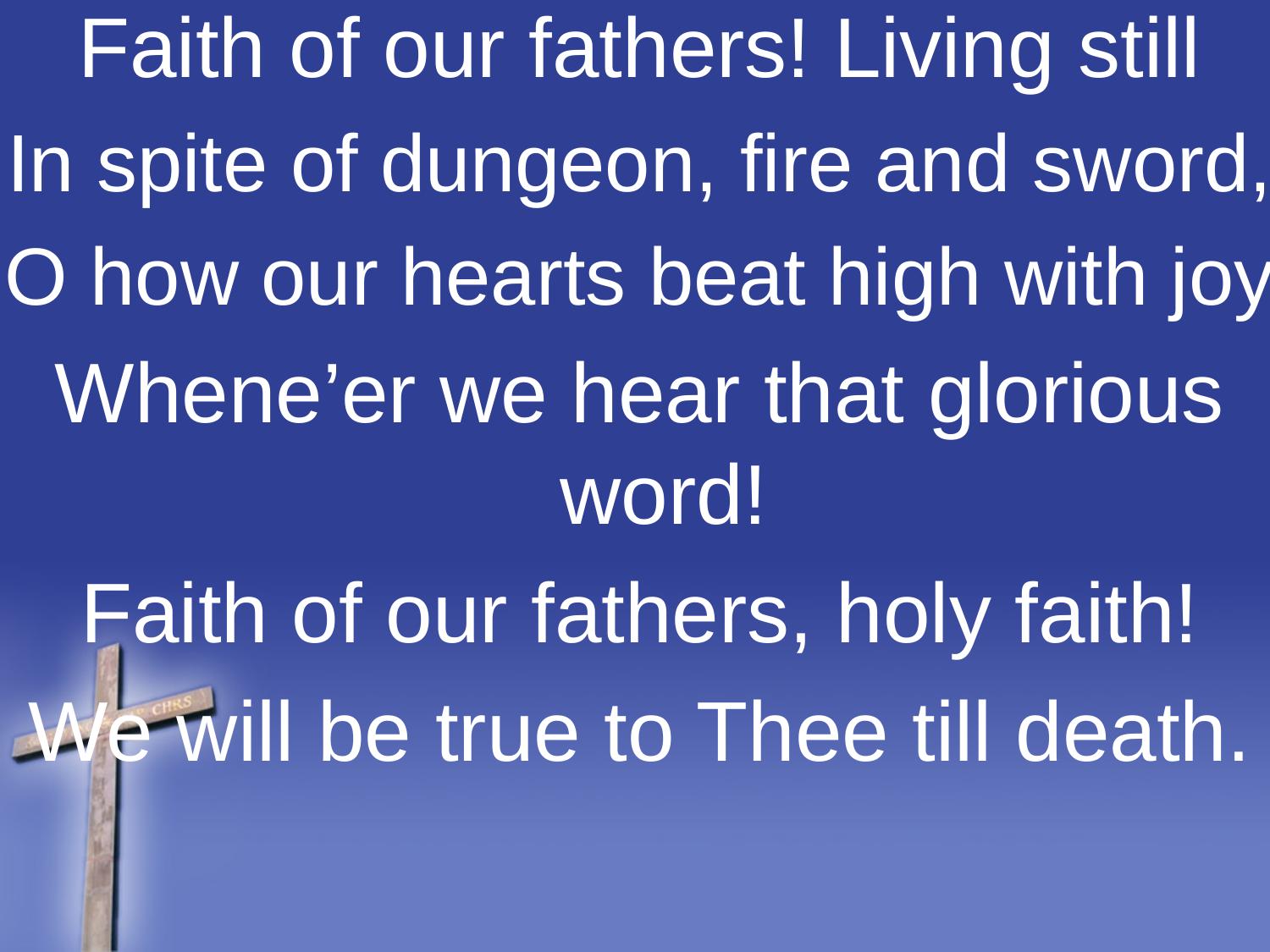

Faith of our fathers! Living still
In spite of dungeon, fire and sword,
O how our hearts beat high with joy
Whene’er we hear that glorious word!
Faith of our fathers, holy faith!
We will be true to Thee till death.